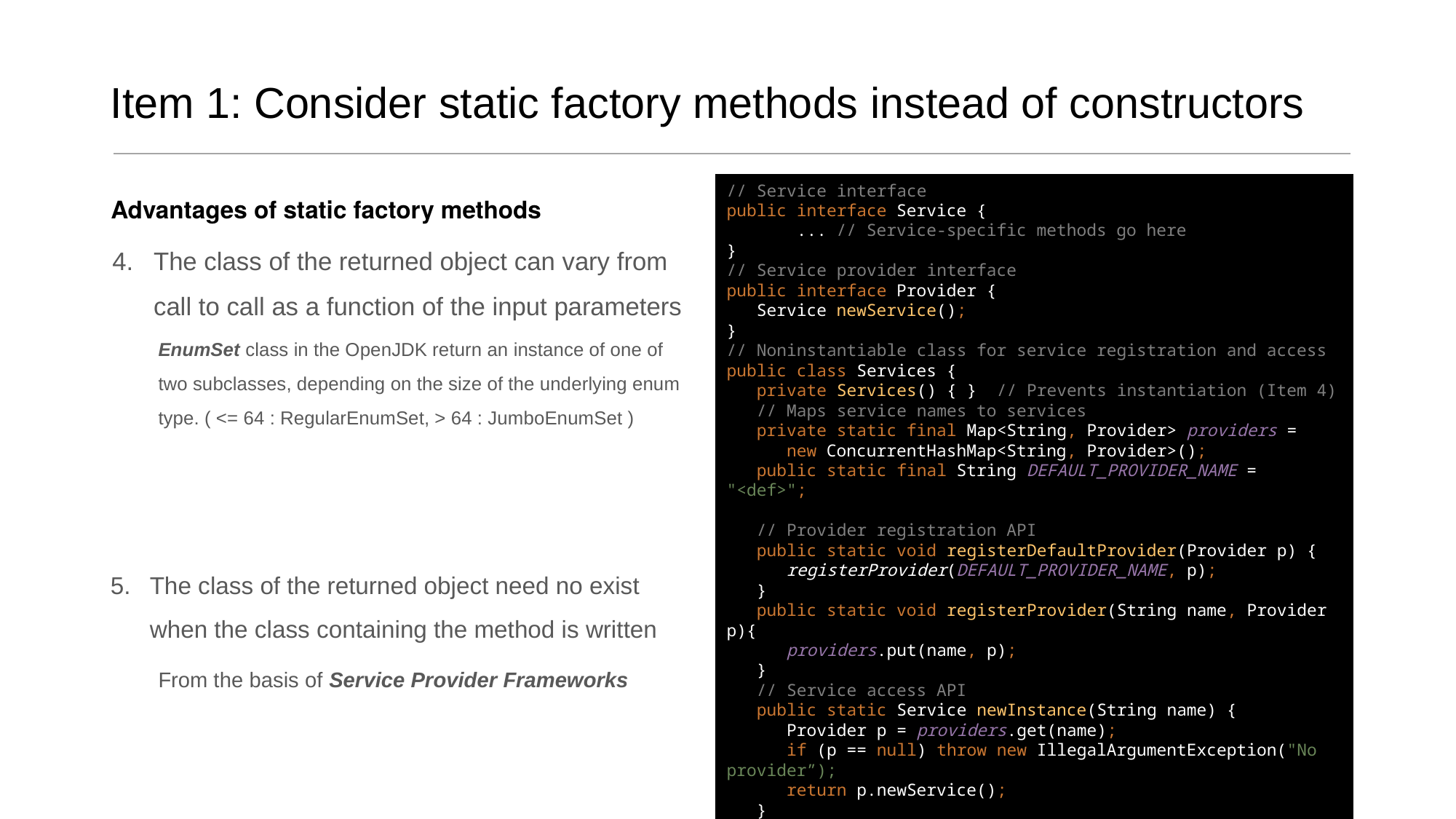

# Item 1: Consider static factory methods instead of constructors
Advantages of static factory methods
// Service interface
public interface Service {
       ... // Service-specific methods go here
}
// Service provider interface
public interface Provider {
   Service newService();
}
// Noninstantiable class for service registration and access
public class Services {
   private Services() { }  // Prevents instantiation (Item 4)
   // Maps service names to services
   private static final Map<String, Provider> providers =
      new ConcurrentHashMap<String, Provider>();
   public static final String DEFAULT_PROVIDER_NAME = "<def>";
   // Provider registration API
   public static void registerDefaultProvider(Provider p) {
      registerProvider(DEFAULT_PROVIDER_NAME, p);
   }
   public static void registerProvider(String name, Provider p){
      providers.put(name, p);
   }
   // Service access API
   public static Service newInstance(String name) {
      Provider p = providers.get(name);
      if (p == null) throw new IllegalArgumentException("No provider”);
      return p.newService();
   }
}
The class of the returned object can vary from call to call as a function of the input parameters

EnumSet class in the OpenJDK return an instance of one of two subclasses, depending on the size of the underlying enum type. ( <= 64 : RegularEnumSet, > 64 : JumboEnumSet )
The class of the returned object need no exist when the class containing the method is written
From the basis of Service Provider Frameworks